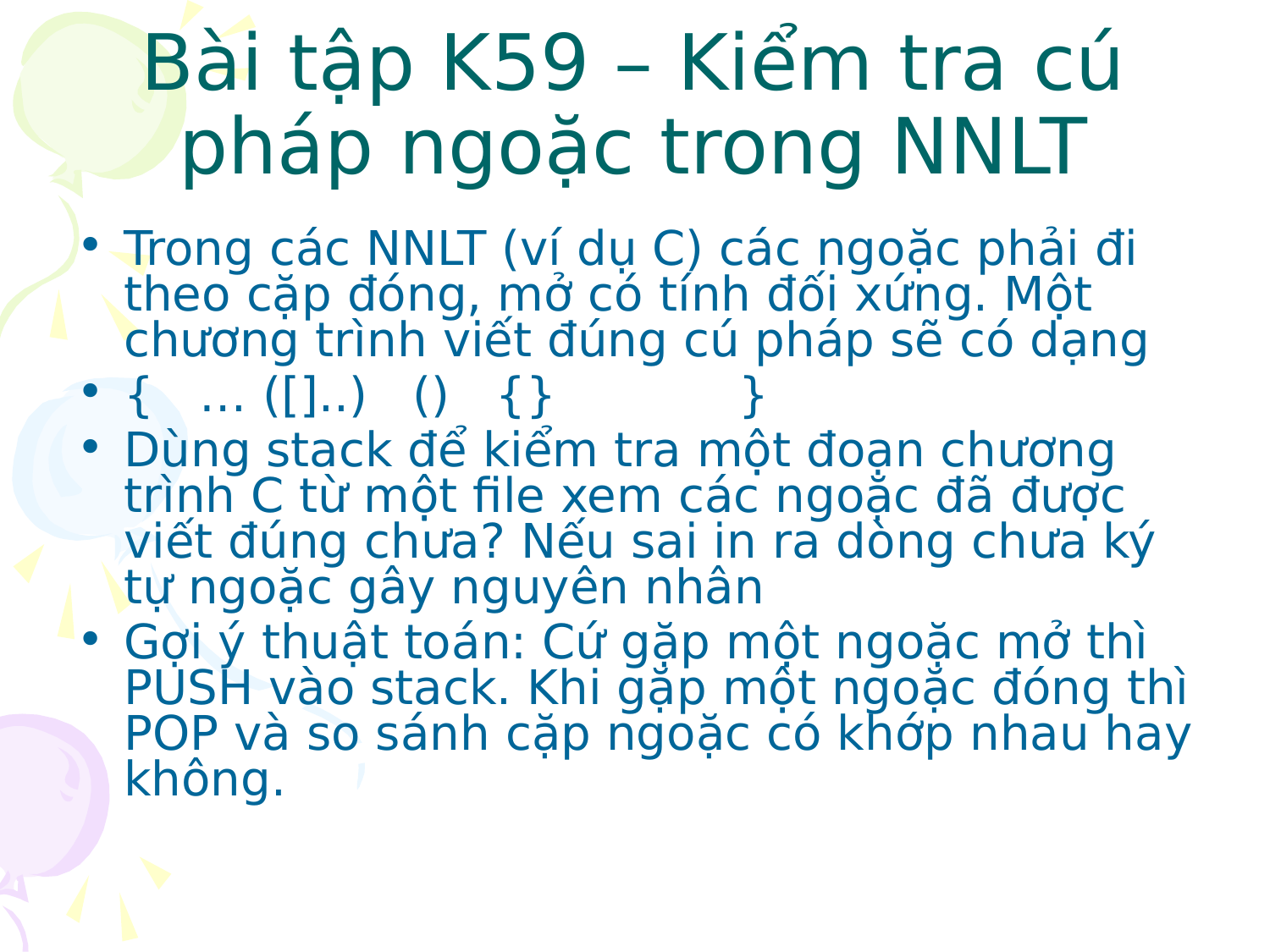

# Bài tập K59 – Kiểm tra cú pháp ngoặc trong NNLT
Trong các NNLT (ví dụ C) các ngoặc phải đi theo cặp đóng, mở có tính đối xứng. Một chương trình viết đúng cú pháp sẽ có dạng
{   … ([]..)   ()   {}            }
Dùng stack để kiểm tra một đoạn chương trình C từ một file xem các ngoặc đã được viết đúng chưa? Nếu sai in ra dòng chưa ký tự ngoặc gây nguyên nhân
Gợi ý thuật toán: Cứ gặp một ngoặc mở thì PUSH vào stack. Khi gặp một ngoặc đóng thì POP và so sánh cặp ngoặc có khớp nhau hay không.